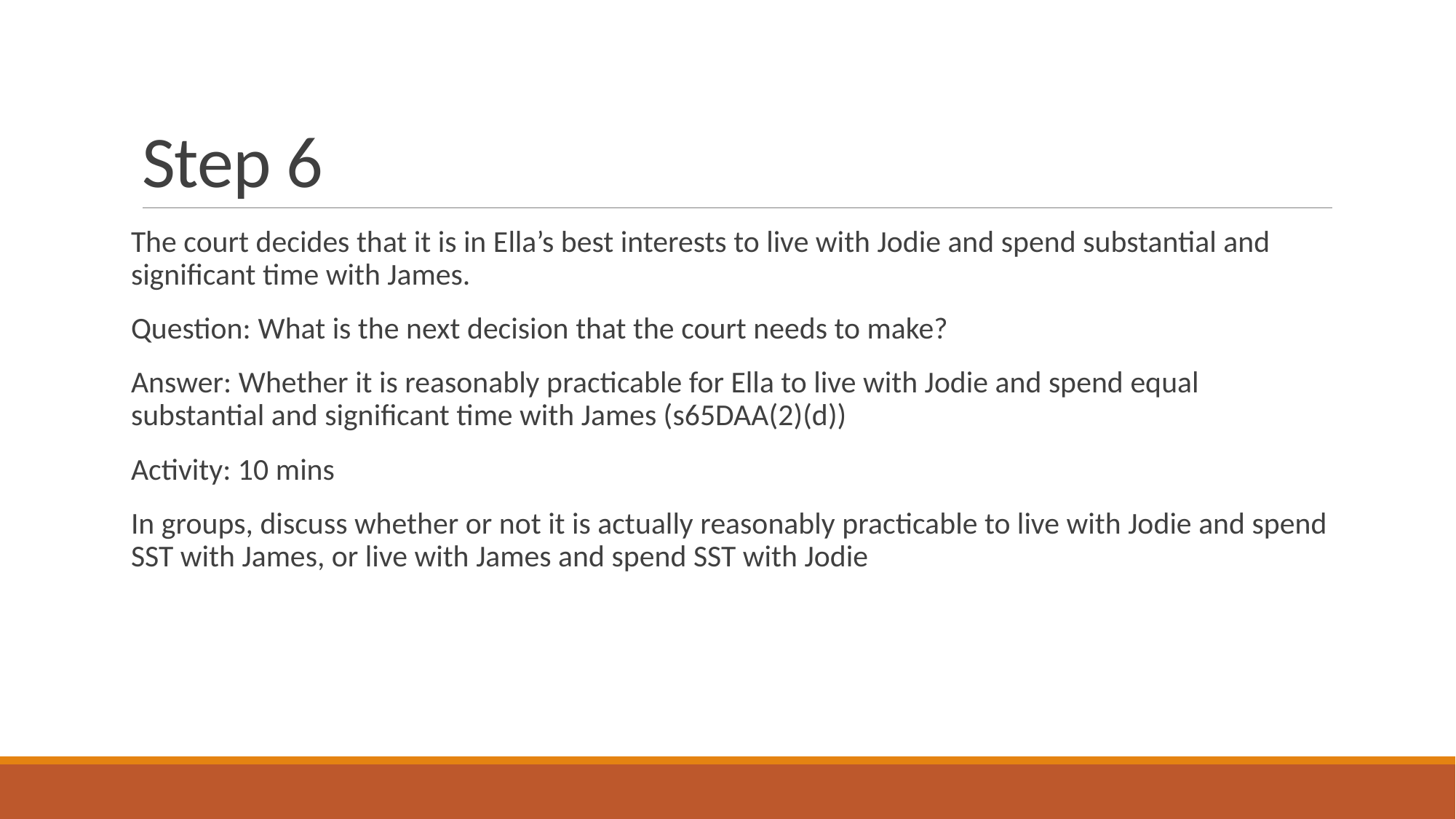

# Step 6
The court decides that it is in Ella’s best interests to live with Jodie and spend substantial and significant time with James.
Question: What is the next decision that the court needs to make?
Answer: Whether it is reasonably practicable for Ella to live with Jodie and spend equal substantial and significant time with James (s65DAA(2)(d))
Activity: 10 mins
In groups, discuss whether or not it is actually reasonably practicable to live with Jodie and spend SST with James, or live with James and spend SST with Jodie